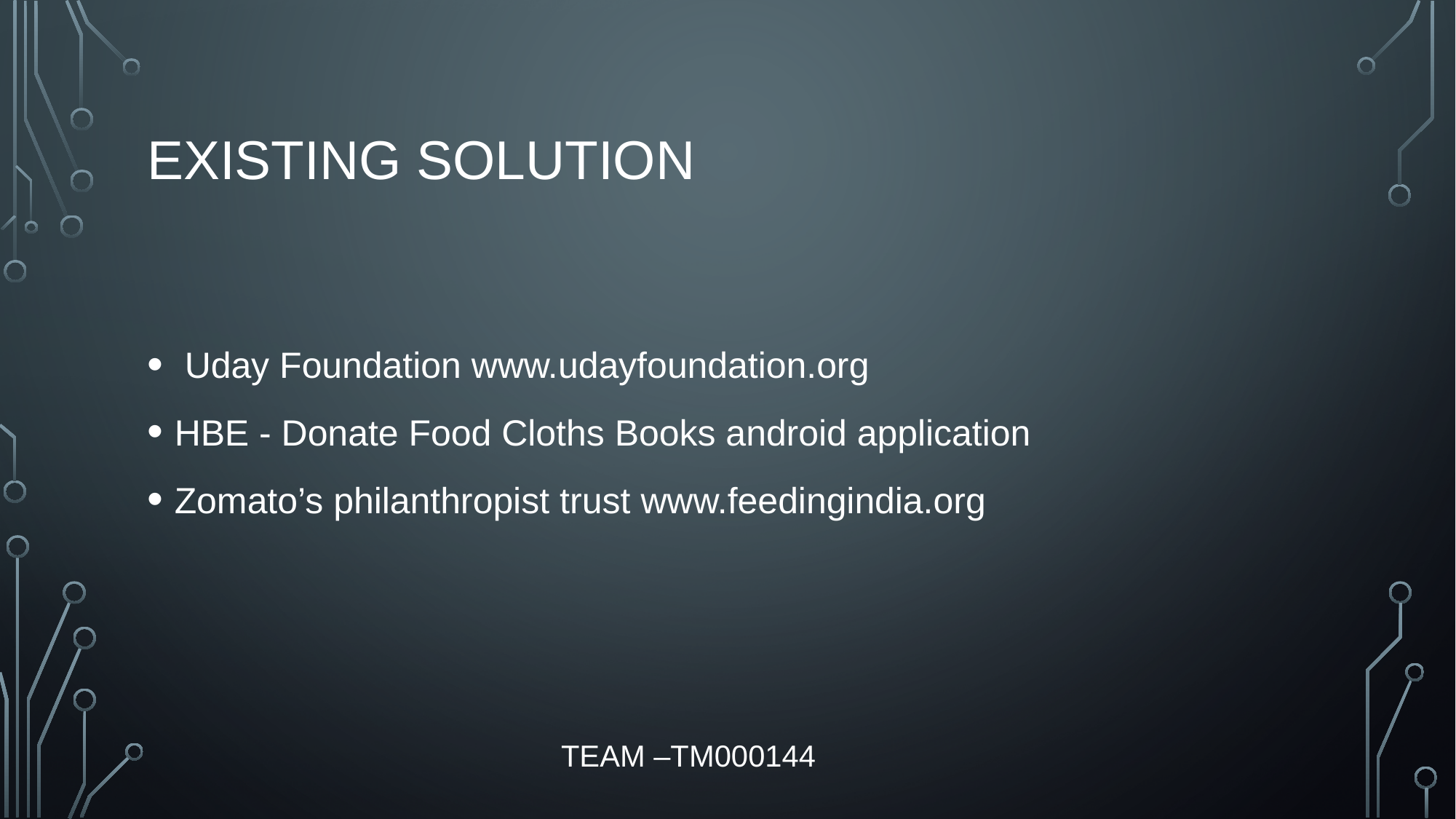

# Existing Solution

 Uday Foundation www.udayfoundation.org
HBE - Donate Food Cloths Books android application
Zomato’s philanthropist trust www.feedingindia.org
Team –Tm000144